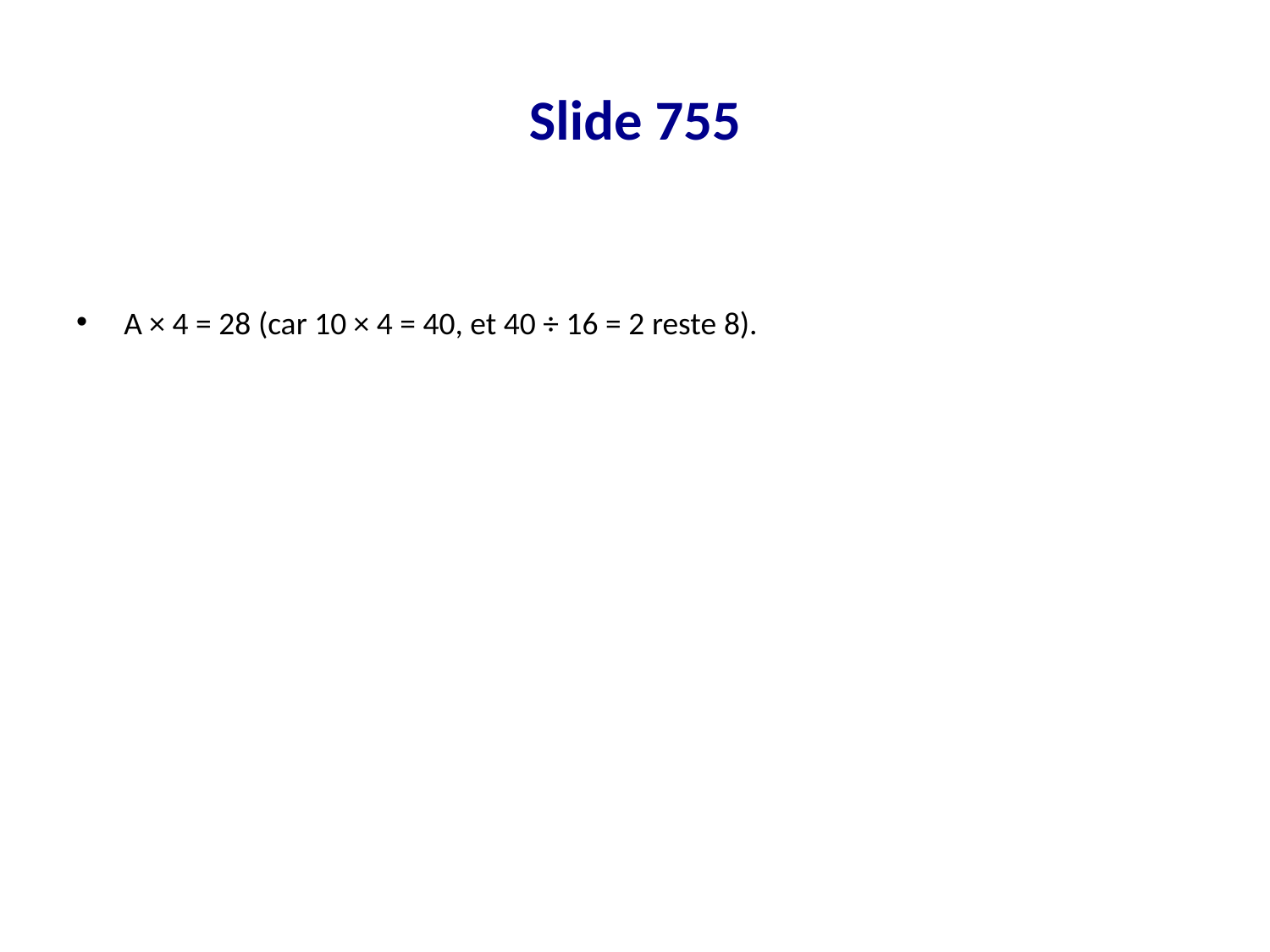

# Slide 755

A × 4 = 28 (car 10 × 4 = 40, et 40 ÷ 16 = 2 reste 8).